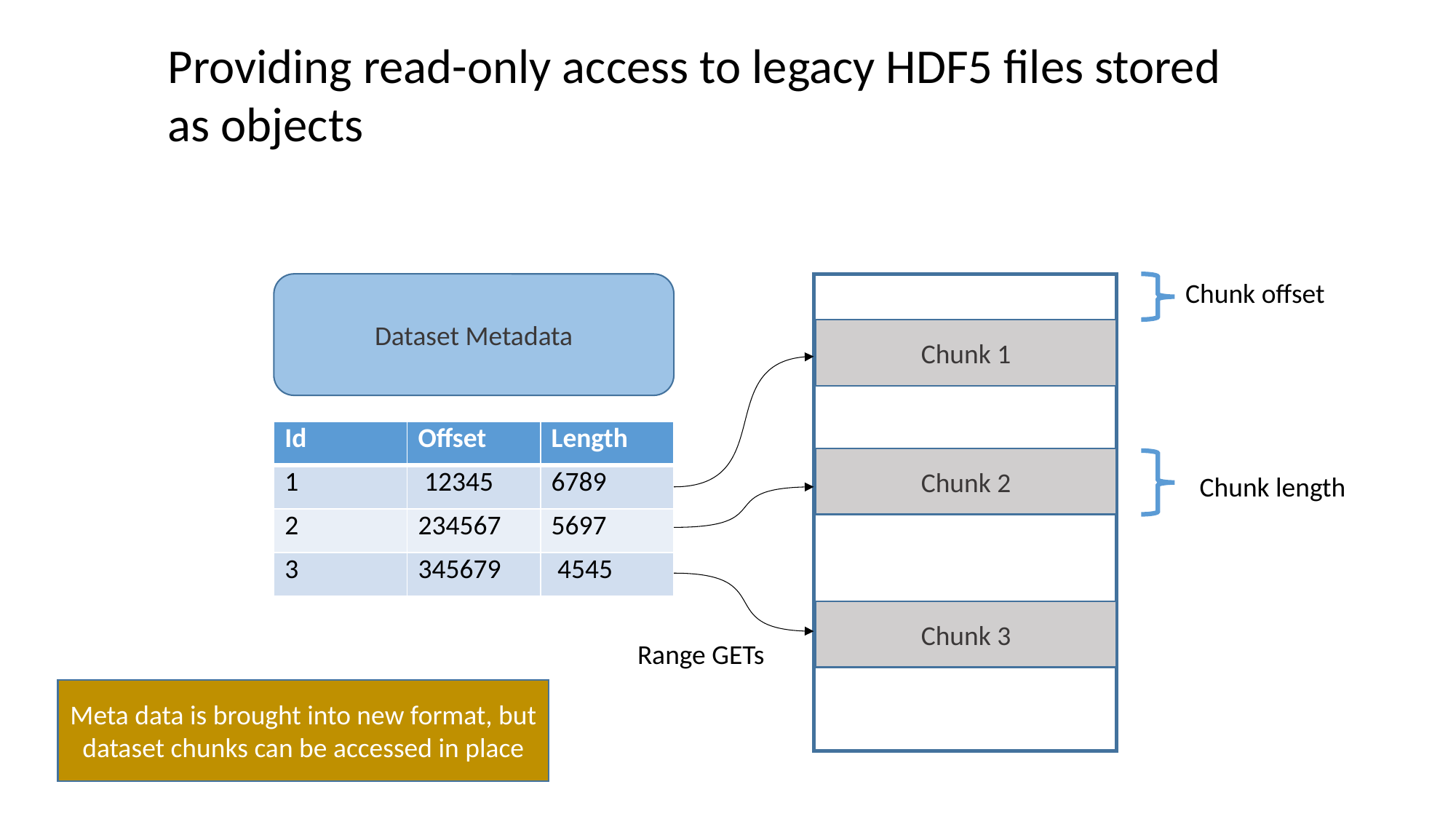

Providing read-only access to legacy HDF5 files stored as objects
Chunk offset
Dataset Metadata

Chunk 1
| Id | Offset | Length |
| --- | --- | --- |
| 1 | 12345 | 6789 |
| 2 | 234567 | 5697 |
| 3 | 345679 | 4545 |
Chunk 2

Chunk length
Chunk 3
Range GETs
Meta data is brought into new format, but dataset chunks can be accessed in place